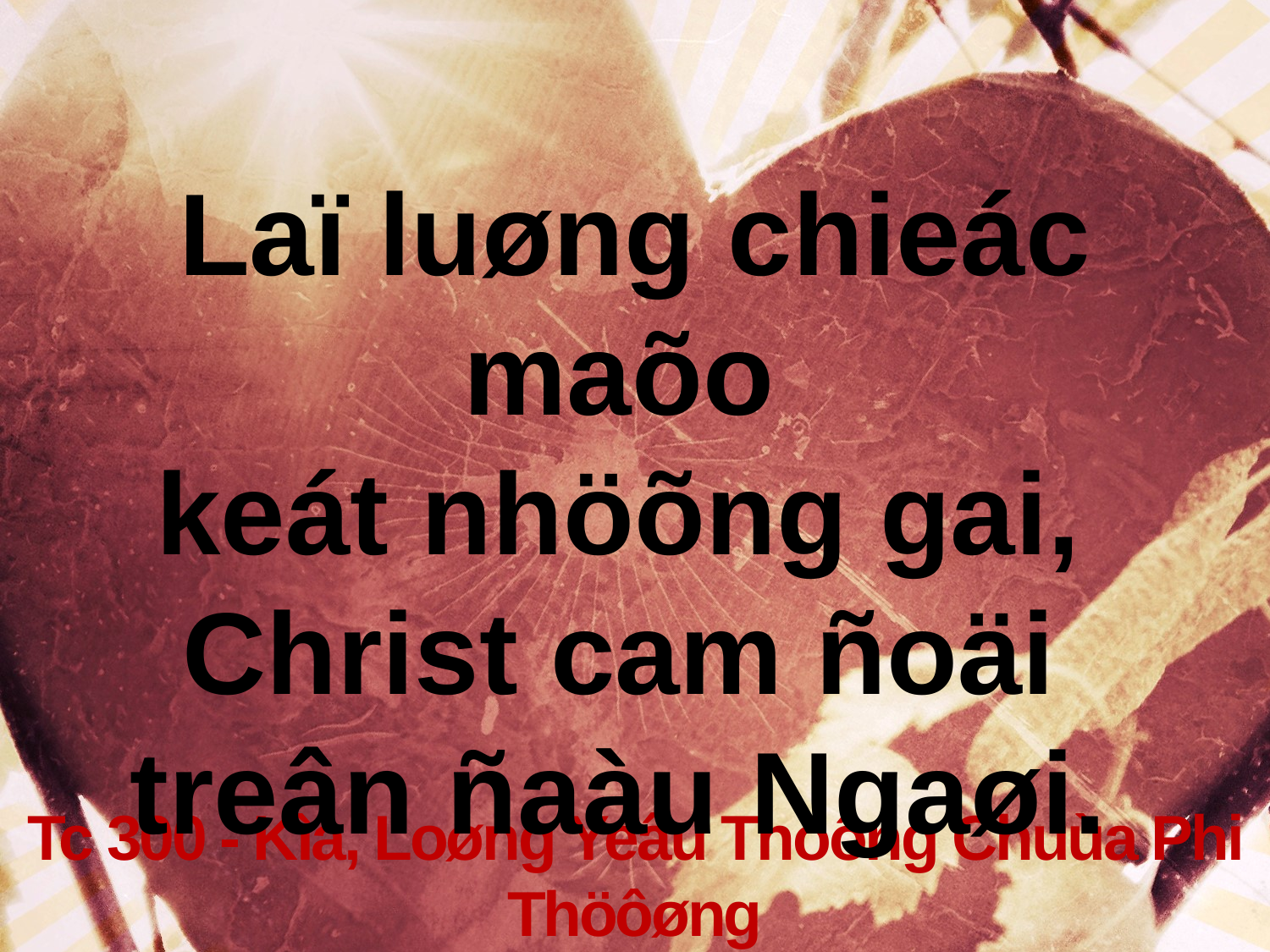

Laï luøng chieác maõo
keát nhöõng gai,
Christ cam ñoäi
treân ñaàu Ngaøi.
Tc 300 - Kìa, Loøng Yeâu Thöông Chuùa Phi Thöôøng